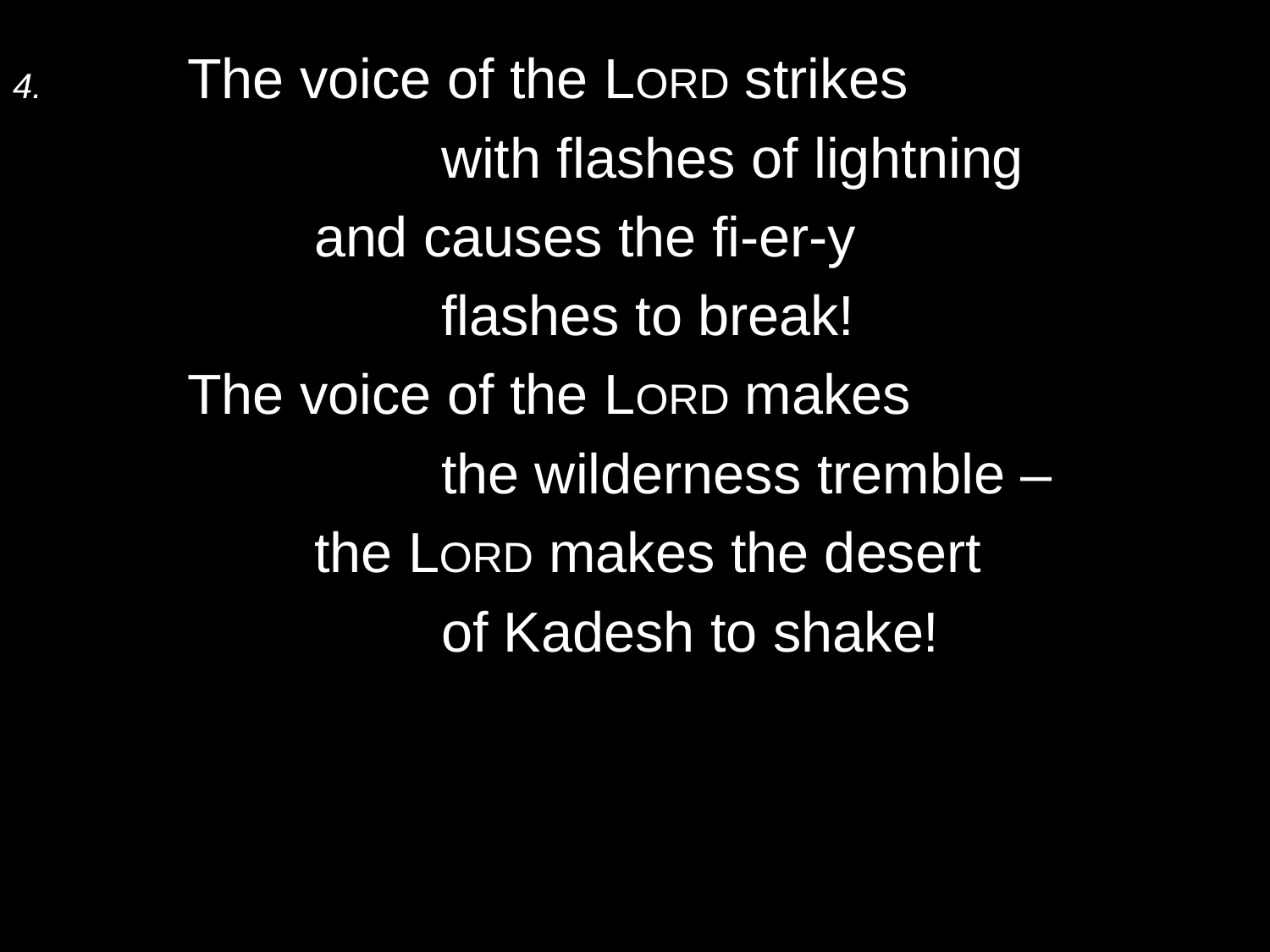

4.	The voice of the Lord strikes
			with flashes of lightning
		and causes the fi-er-y
			flashes to break!
	The voice of the Lord makes
			the wilderness tremble –
		the Lord makes the desert
			of Kadesh to shake!